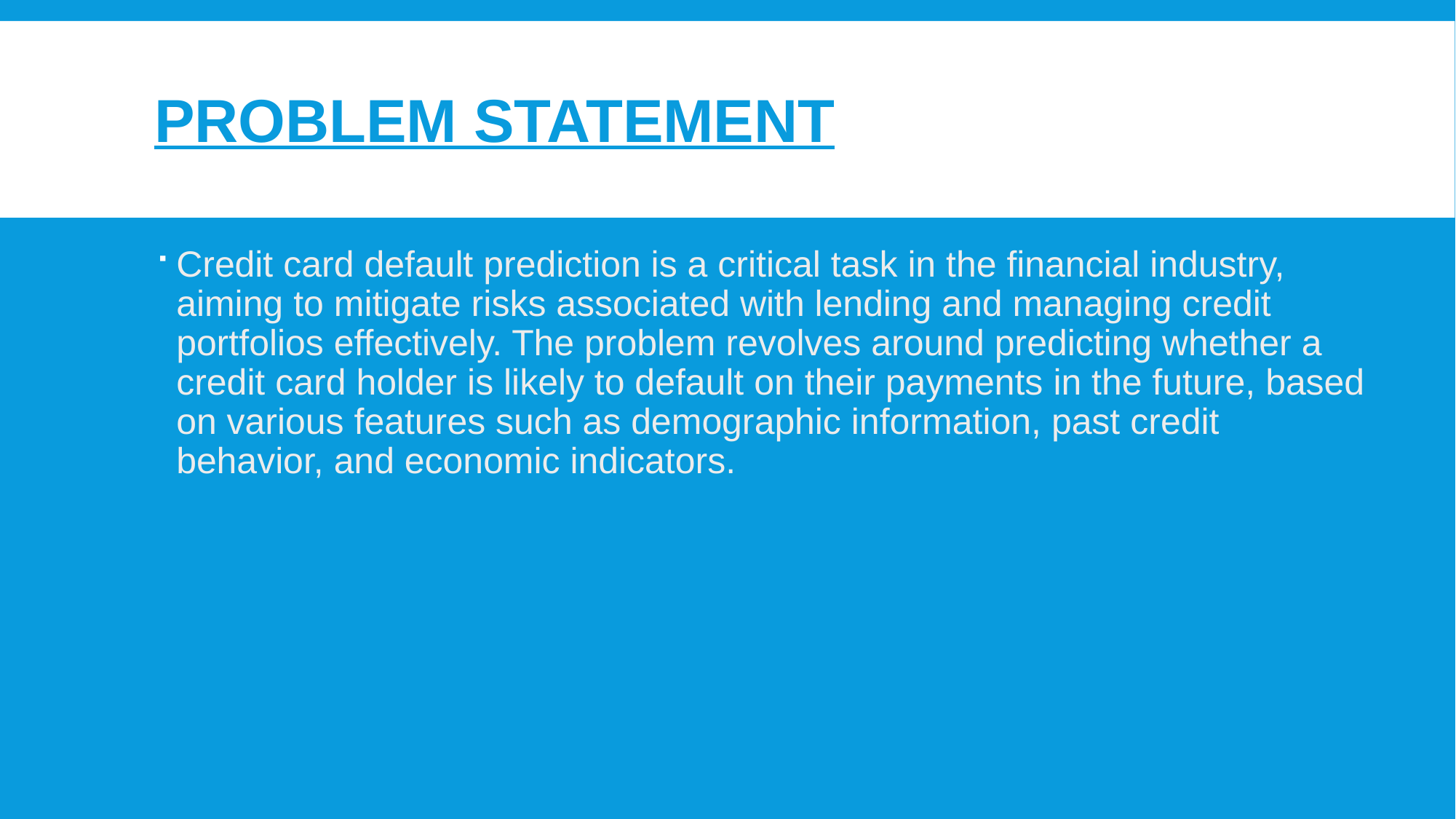

# PROBLEM STATEMENT
Credit card default prediction is a critical task in the financial industry, aiming to mitigate risks associated with lending and managing credit portfolios effectively. The problem revolves around predicting whether a credit card holder is likely to default on their payments in the future, based on various features such as demographic information, past credit behavior, and economic indicators.